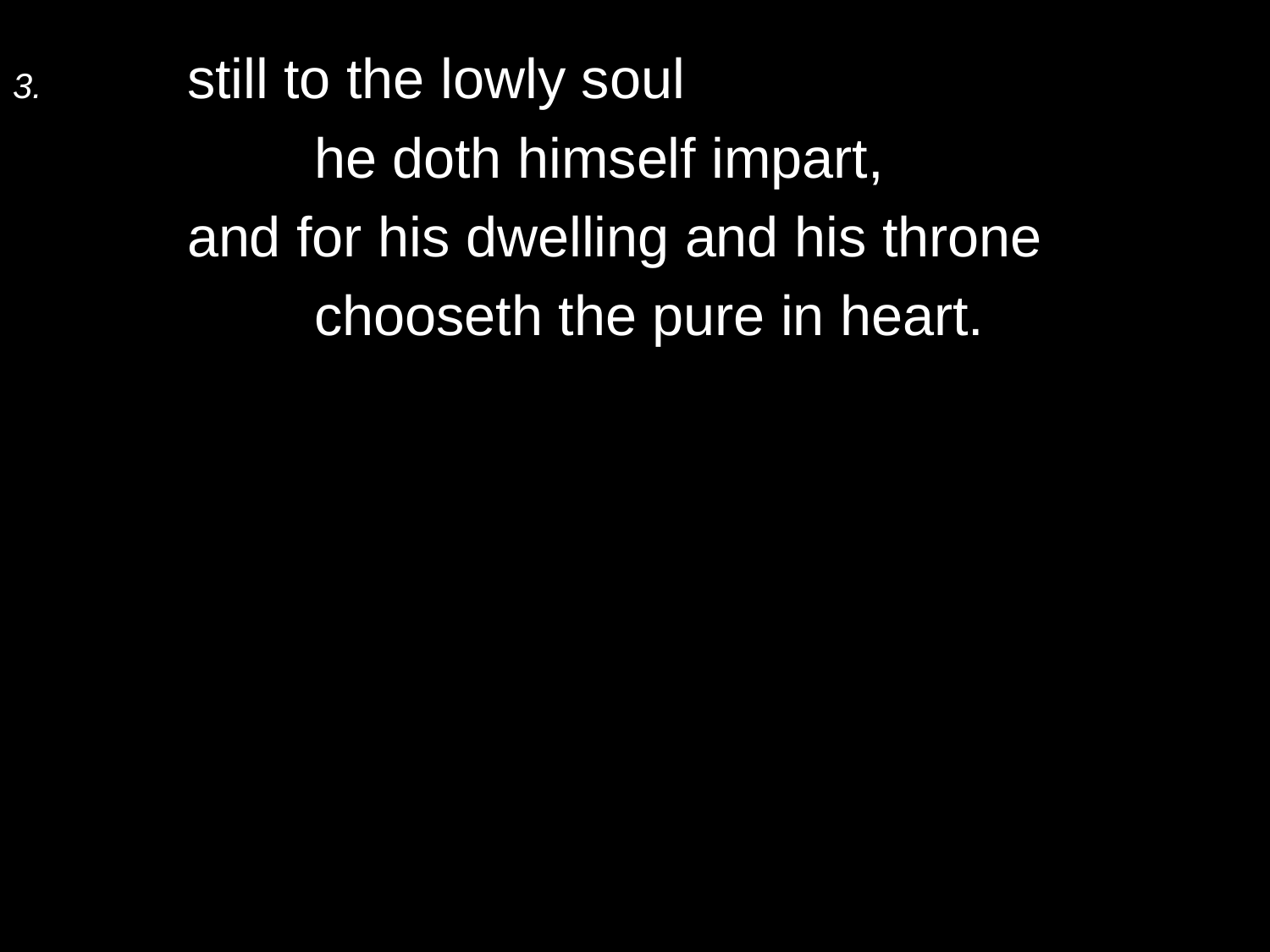

3.	still to the lowly soul
		he doth himself impart,
	and for his dwelling and his throne
		chooseth the pure in heart.